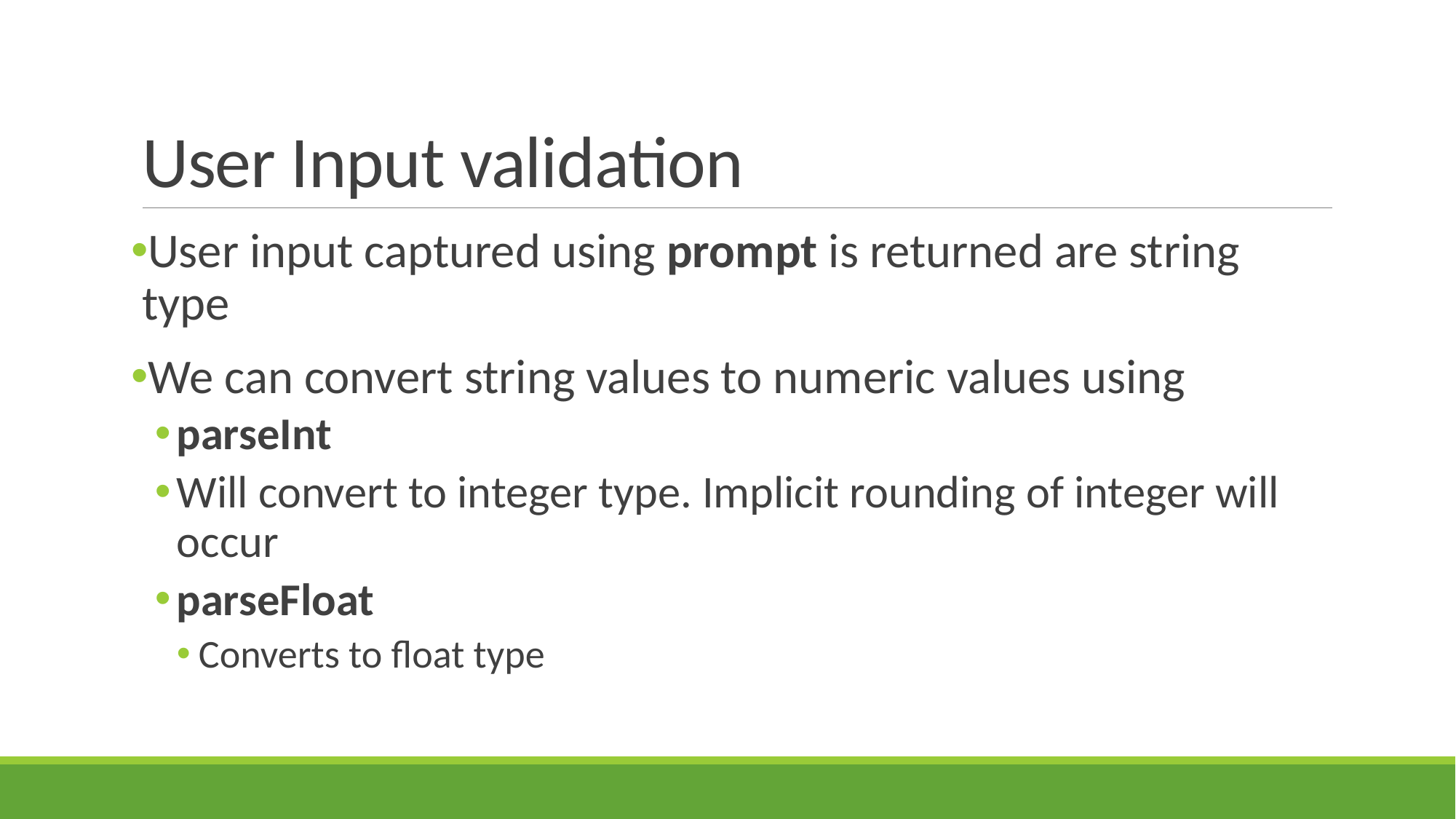

# User Input validation
User input captured using prompt is returned are string type
We can convert string values to numeric values using
parseInt
Will convert to integer type. Implicit rounding of integer will occur
parseFloat
Converts to float type